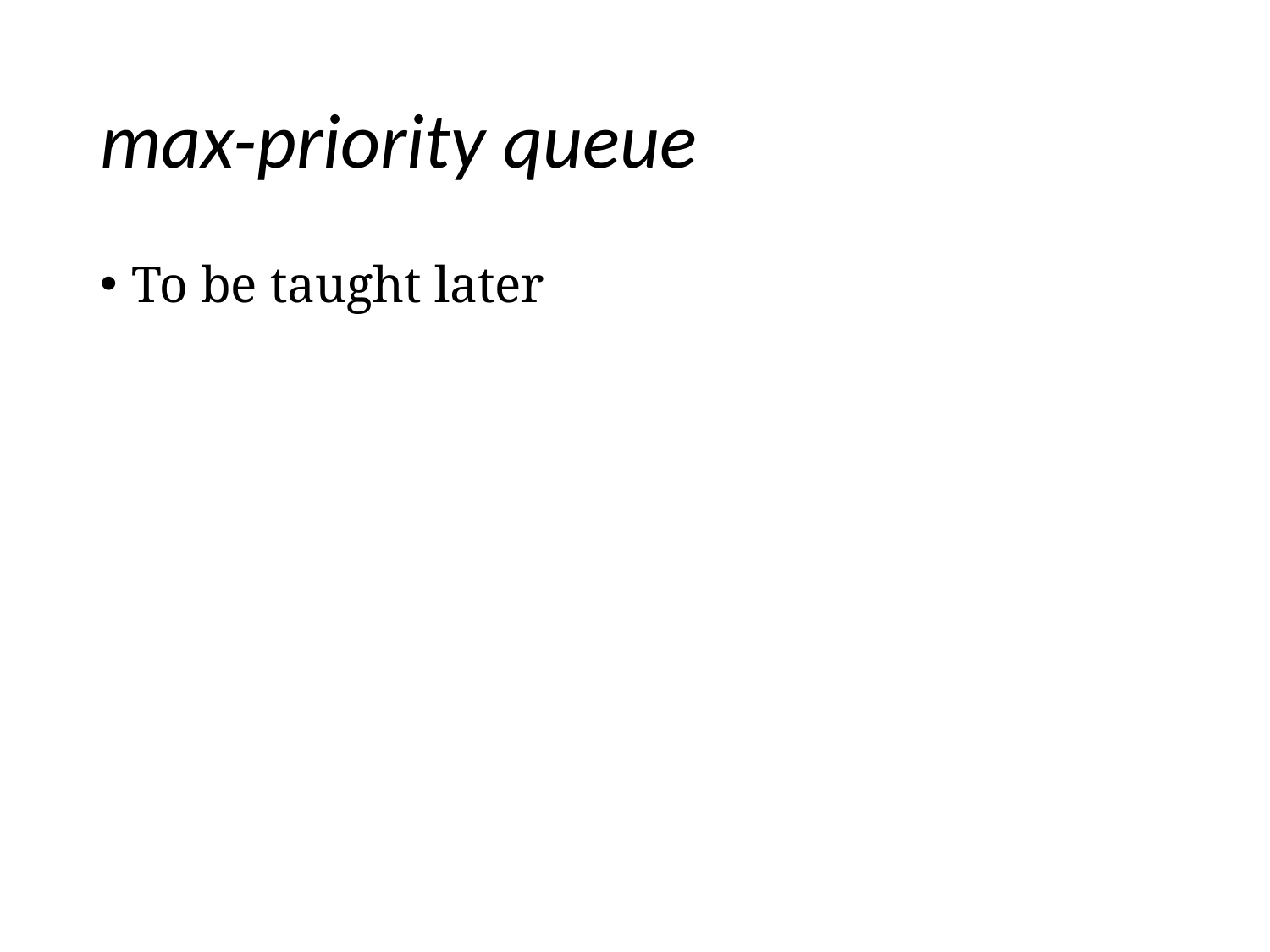

# max-priority queue
To be taught later